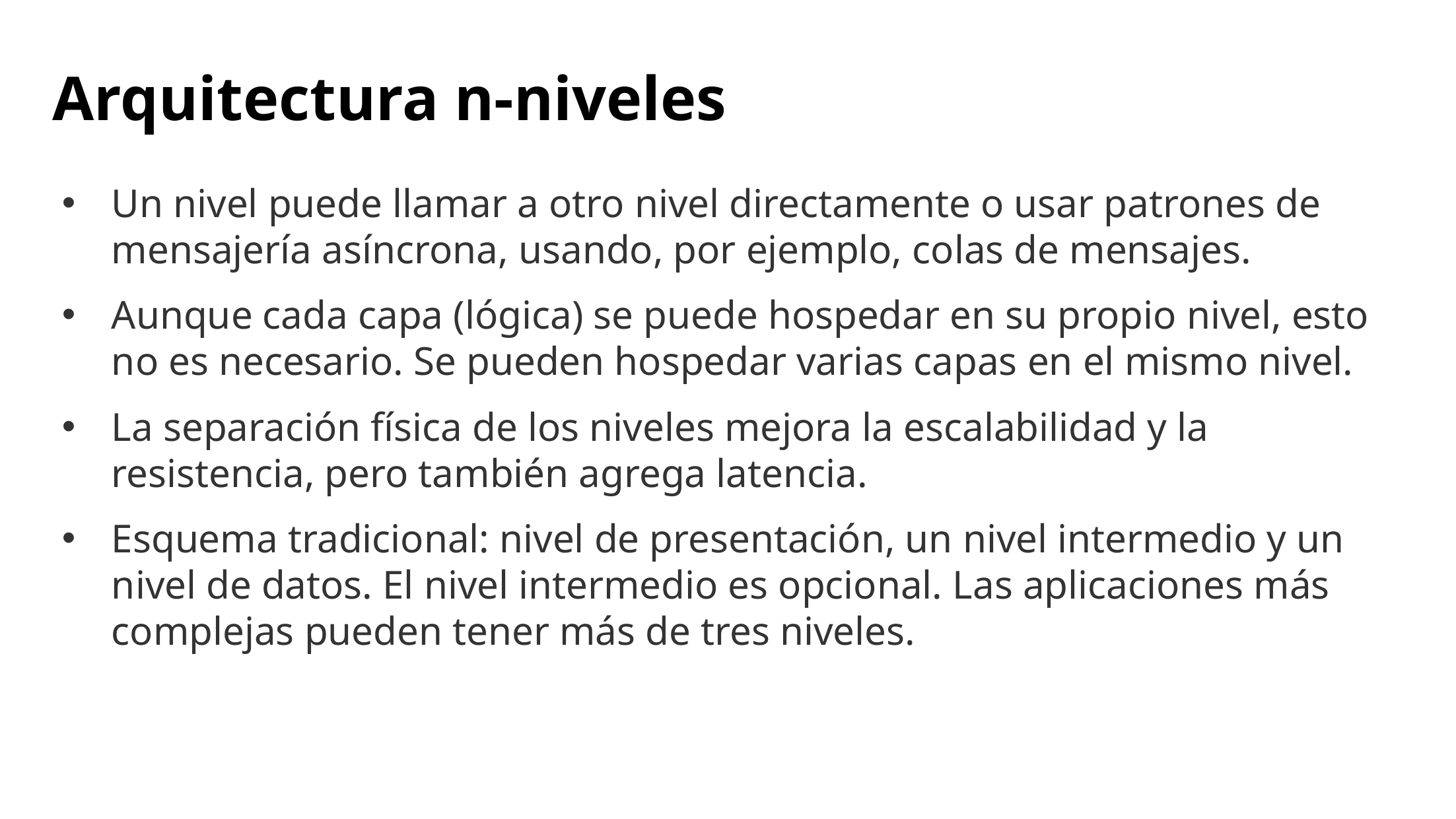

# Arquitectura n-niveles
Un nivel puede llamar a otro nivel directamente o usar patrones de mensajería asíncrona, usando, por ejemplo, colas de mensajes.
Aunque cada capa (lógica) se puede hospedar en su propio nivel, esto no es necesario. Se pueden hospedar varias capas en el mismo nivel.
La separación física de los niveles mejora la escalabilidad y la resistencia, pero también agrega latencia.
Esquema tradicional: nivel de presentación, un nivel intermedio y un nivel de datos. El nivel intermedio es opcional. Las aplicaciones más complejas pueden tener más de tres niveles.